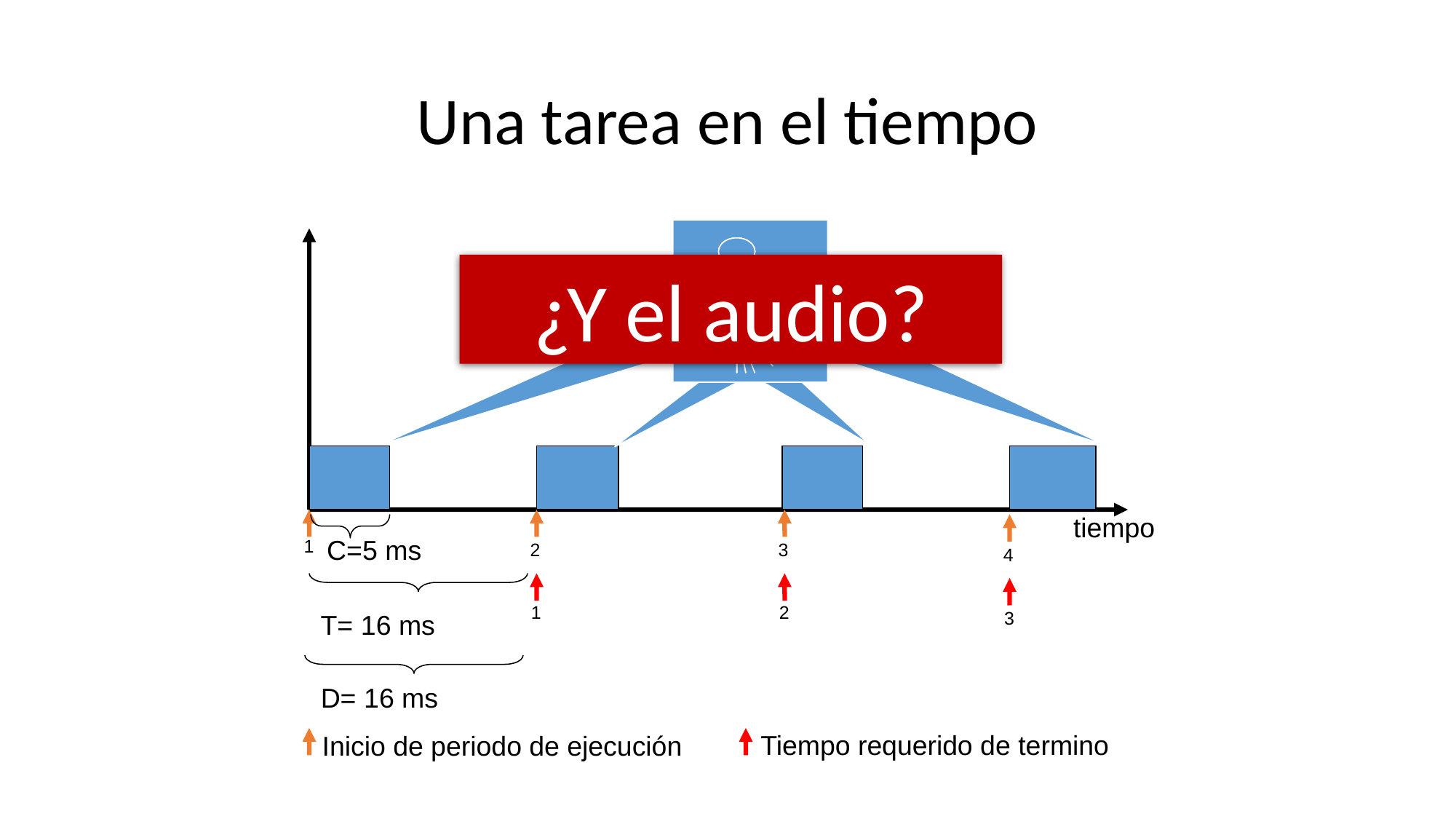

# Una tarea en el tiempo

¿Y el audio?

tiempo

C=5 ms
1
2
3
4

1
2
3
T= 16 ms
D= 16 ms
Tiempo requerido de termino
Inicio de periodo de ejecución